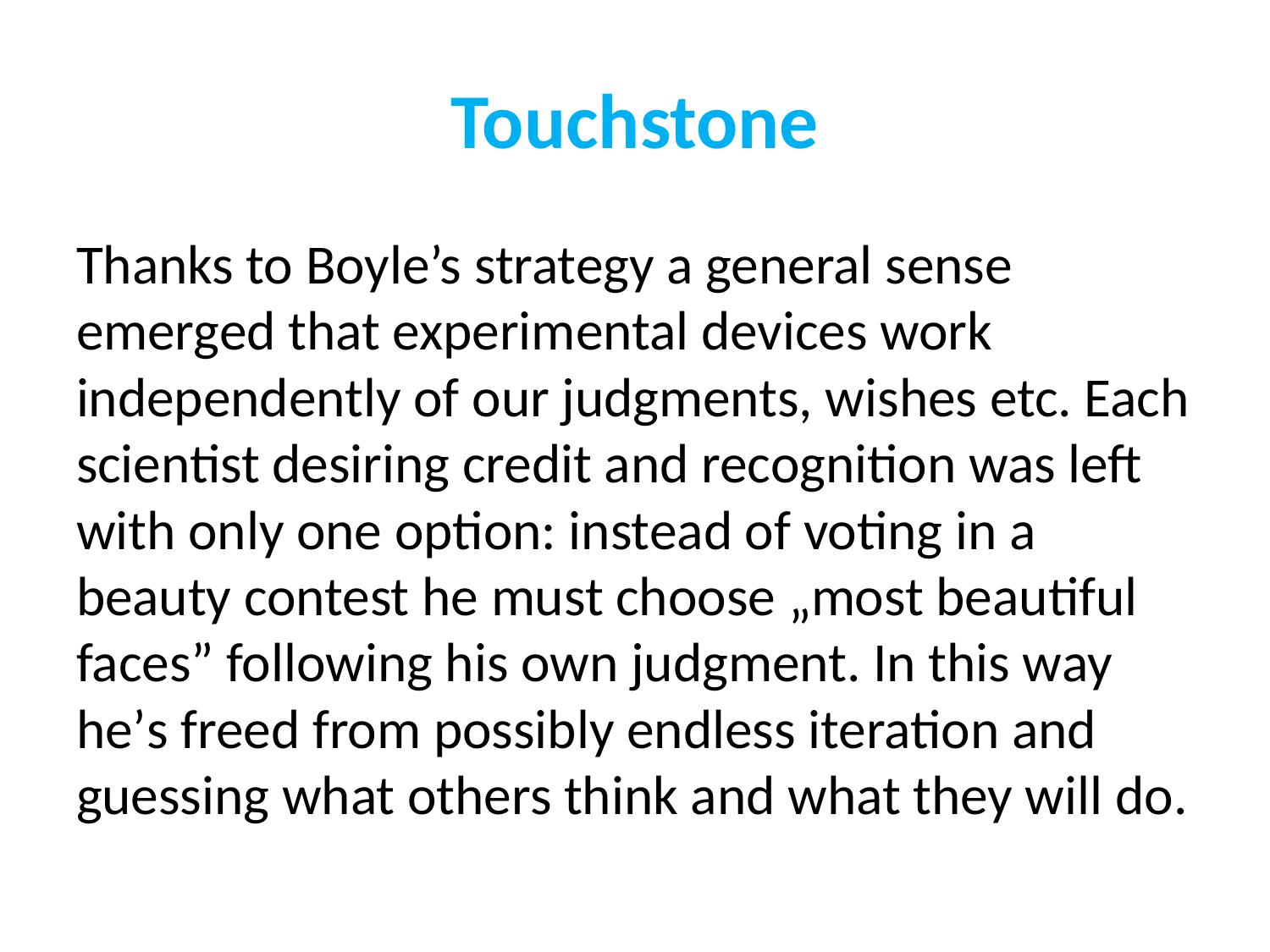

# Touchstone
Thanks to Boyle’s strategy a general sense emerged that experimental devices work independently of our judgments, wishes etc. Each scientist desiring credit and recognition was left with only one option: instead of voting in a beauty contest he must choose „most beautiful faces” following his own judgment. In this way he’s freed from possibly endless iteration and guessing what others think and what they will do.